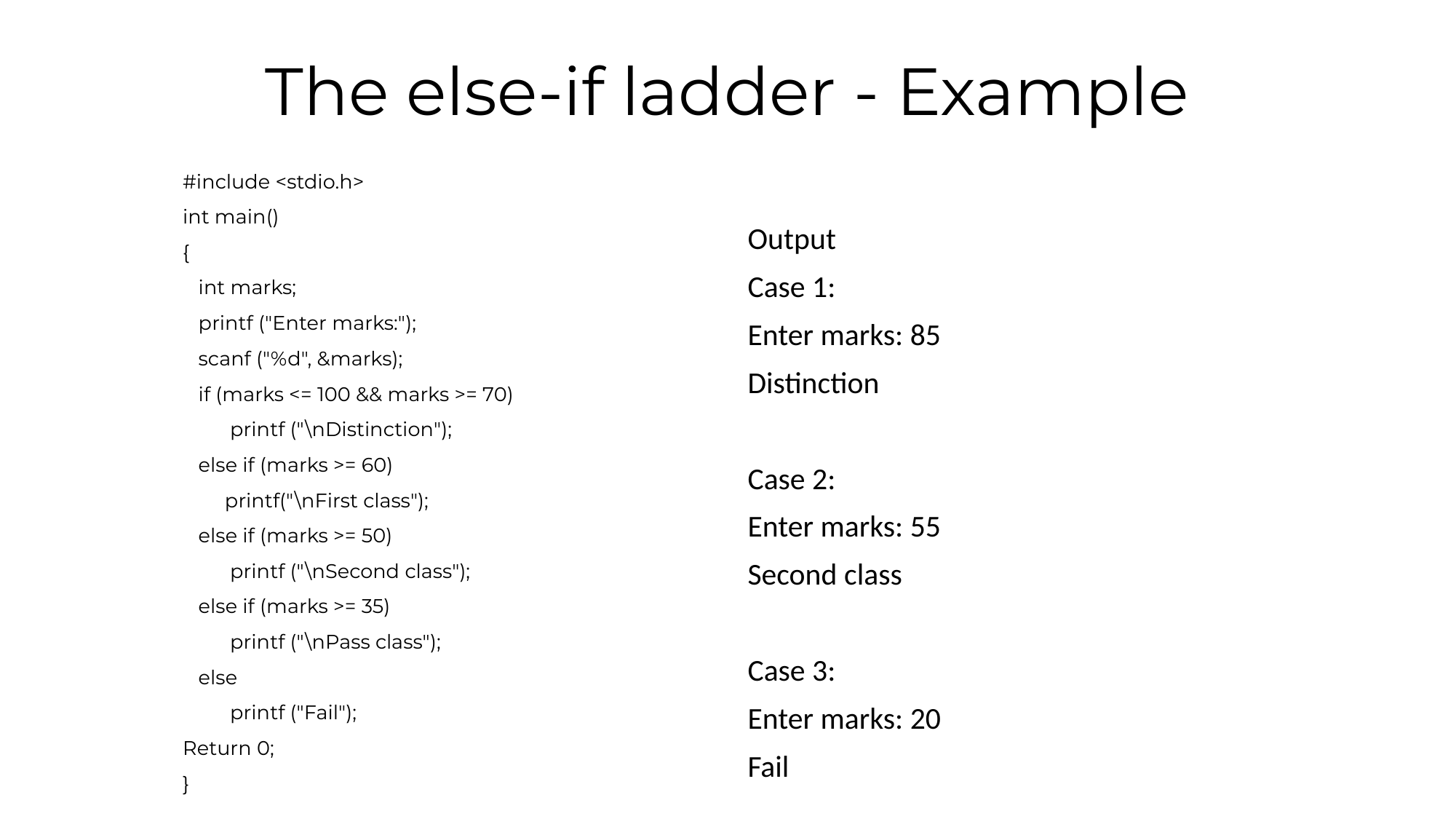

# The else-if ladder - Example
#include <stdio.h>
int main()
{
   int marks;
   printf ("Enter marks:");
   scanf ("%d", &marks);
   if (marks <= 100 && marks >= 70)
         printf ("\nDistinction");
   else if (marks >= 60)
        printf("\nFirst class");
   else if (marks >= 50)
         printf ("\nSecond class");
   else if (marks >= 35)
         printf ("\nPass class");
   else
         printf ("Fail");
Return 0;
}
Output
Case 1:
Enter marks: 85
Distinction

Case 2:
Enter marks: 55
Second class

Case 3:
Enter marks: 20
Fail